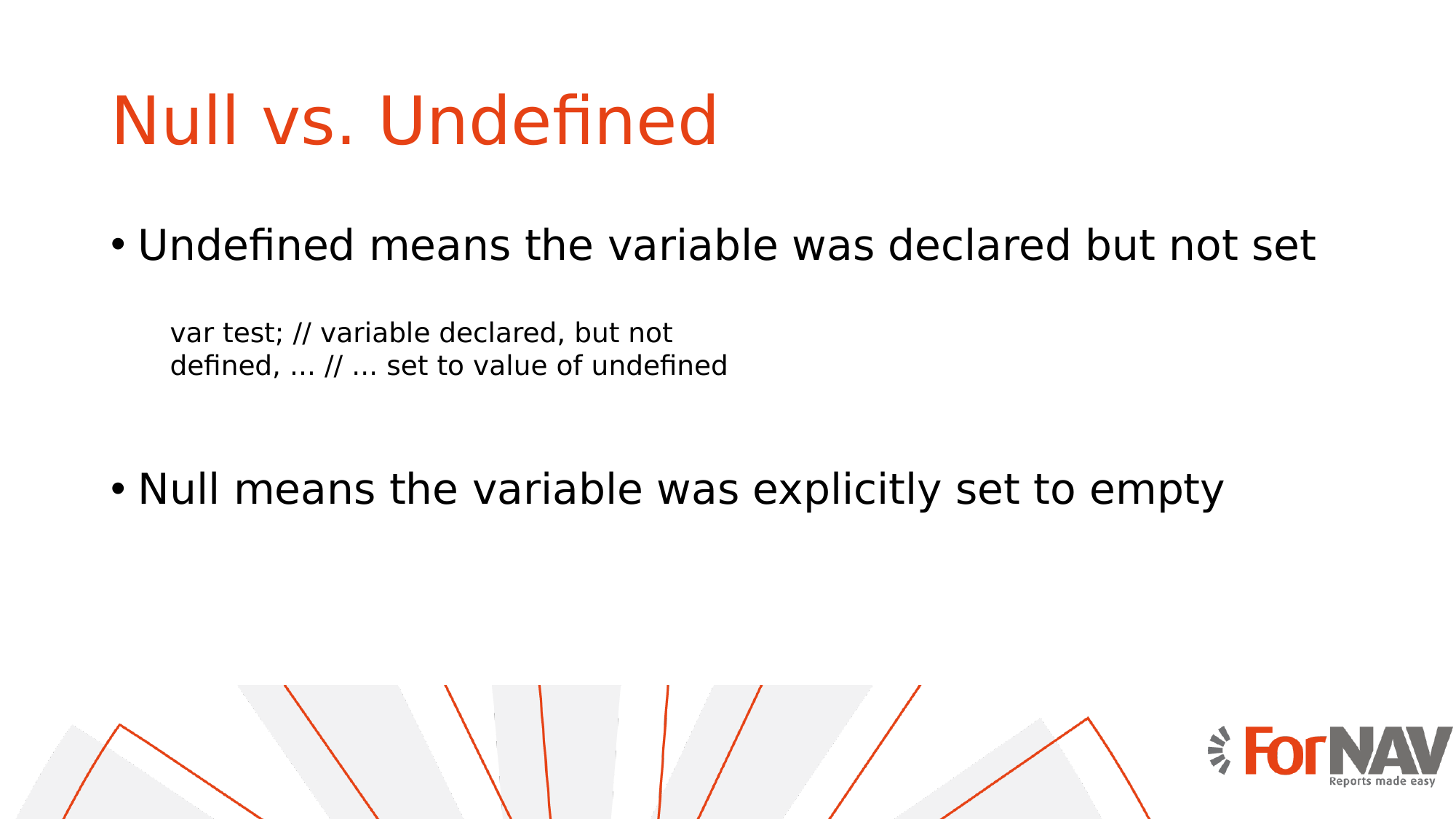

# Null vs. Undefined
Undefined means the variable was declared but not set

Null means the variable was explicitly set to empty
var test; // variable declared, but not defined, ... // ... set to value of undefined